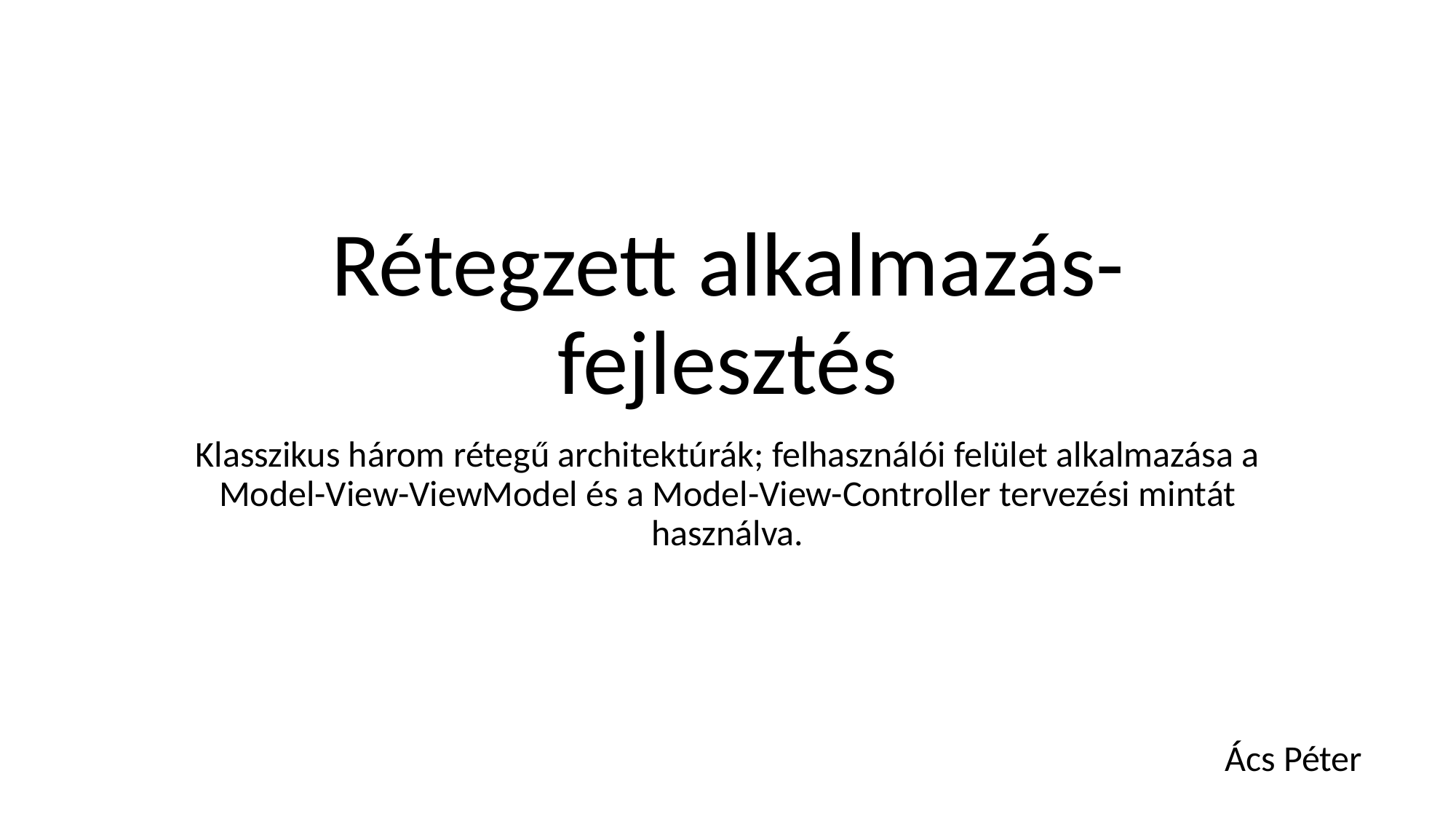

# Rétegzett alkalmazás-fejlesztés
Klasszikus három rétegű architektúrák; felhasználói felület alkalmazása a Model-View-ViewModel és a Model-View-Controller tervezési mintát használva.
Ács Péter